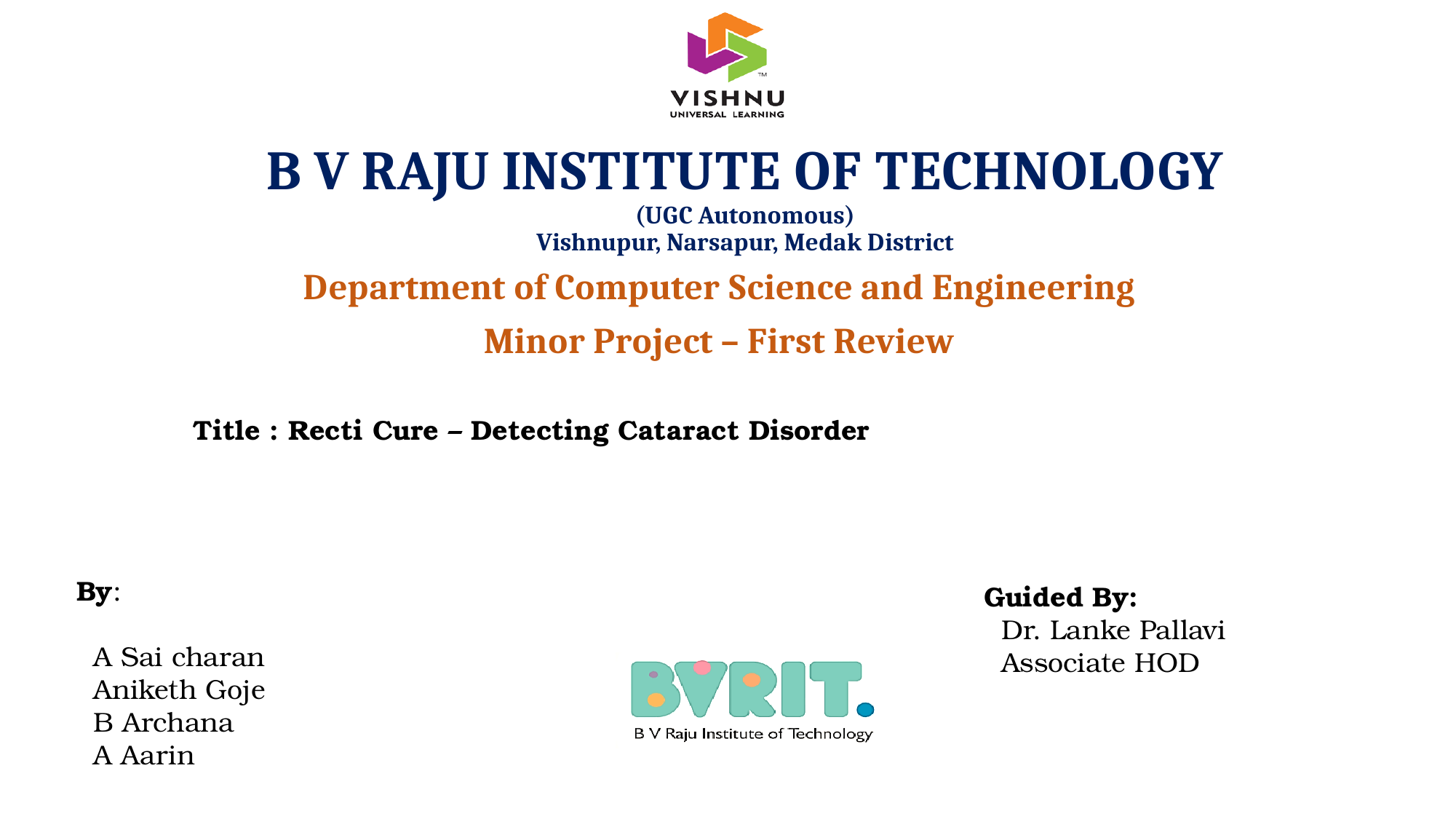

# B V RAJU INSTITUTE OF TECHNOLOGY (UGC Autonomous) Vishnupur, Narsapur, Medak District
Department of Computer Science and Engineering
Minor Project – First Review

Title : Recti Cure – Detecting Cataract Disorder
By:

  A Sai charan
  Aniketh Goje
  B Archana
  A Aarin
Guided By:
  Dr. Lanke Pallavi
  Associate HOD